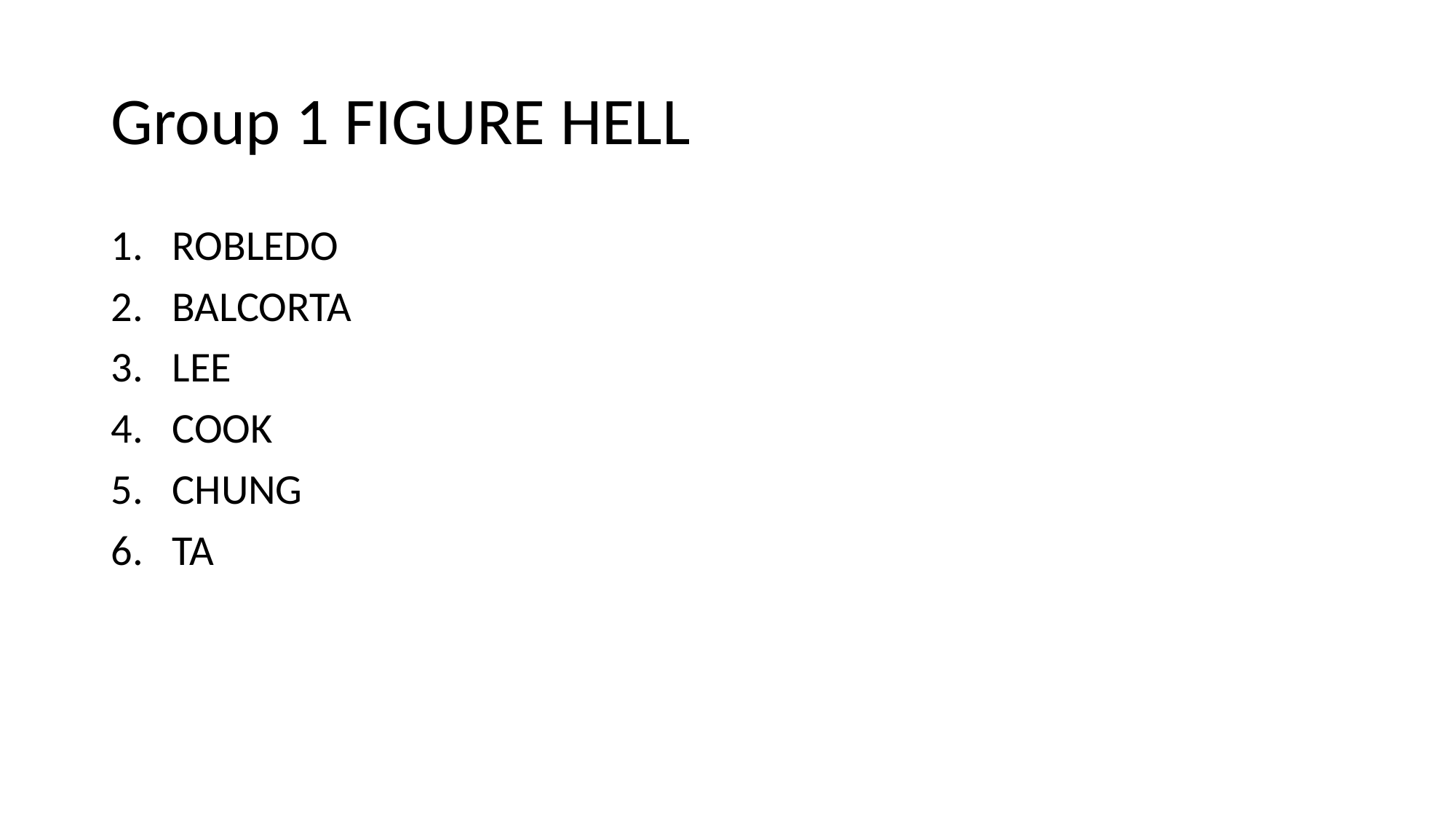

# Group 1 FIGURE HELL
ROBLEDO
BALCORTA
LEE
COOK
CHUNG
TA